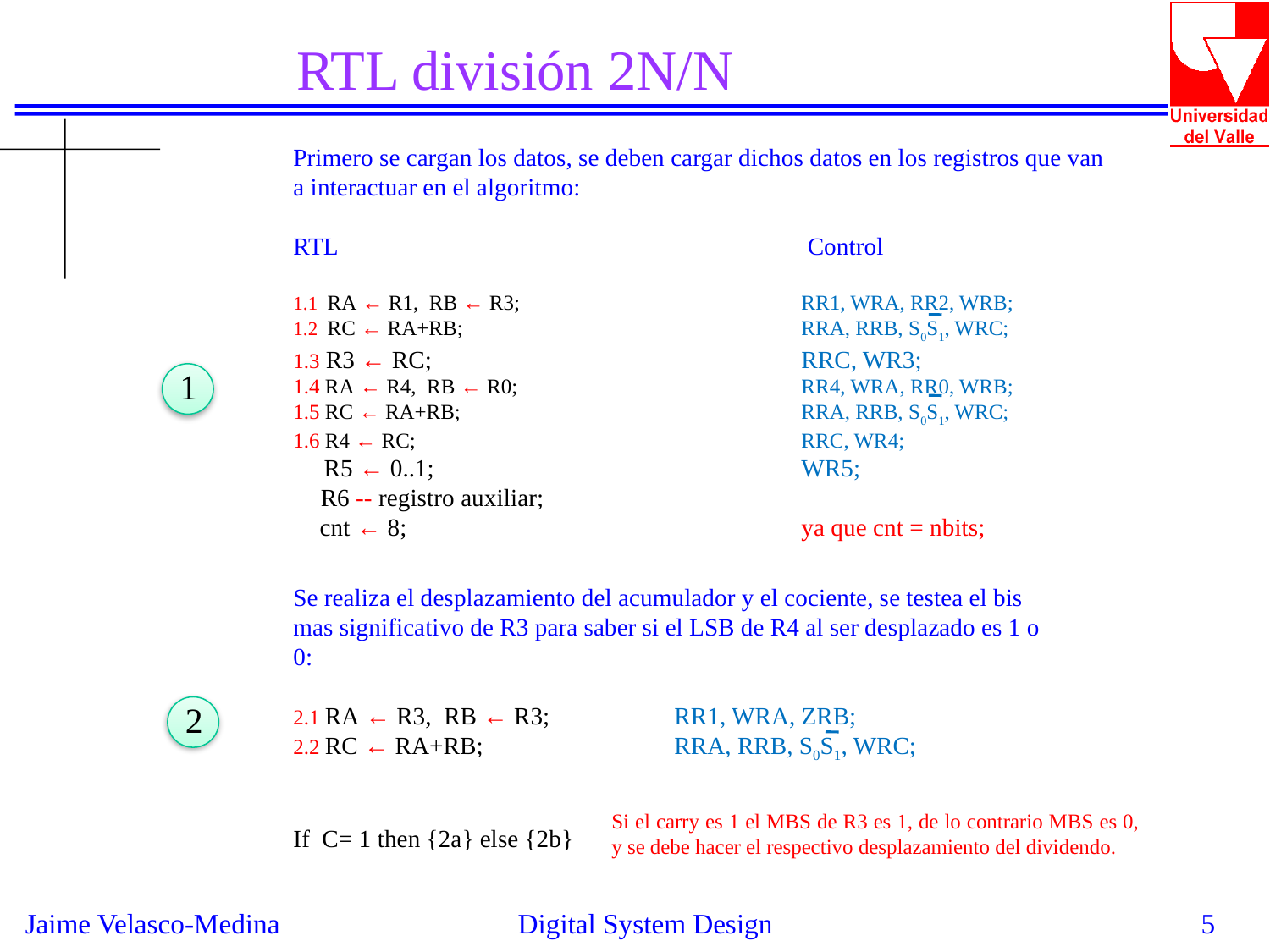

RTL división 2N/N
Primero se cargan los datos, se deben cargar dichos datos en los registros que van a interactuar en el algoritmo:

RTL				 Control

1.1  RA ← R1,  RB ← R3; 			RR1, WRA, RR2, WRB;
1.2  RC ← RA+RB;   	 		RRA, RRB, S0S1, WRC;
1.3 R3 ← RC;			RRC, WR3;
1.4 RA ← R4,  RB ← R0; 			RR4, WRA, RR0, WRB;
1.5 RC ← RA+RB;   	 		RRA, RRB, S0S1, WRC;
1.6 R4 ← RC;				RRC, WR4;
     R5 ← 0..1;			WR5;
     R6 -- registro auxiliar;
     cnt ← 8; 				ya que cnt = nbits;
1

Se realiza el desplazamiento del acumulador y el cociente, se testea el bis mas significativo de R3 para saber si el LSB de R4 al ser desplazado es 1 o 0:

2.1 RA ← R3,  RB ← R3; 	RR1, WRA, ZRB;
2.2 RC ← RA+RB;   	 	RRA, RRB, S0S1, WRC;

If  C= 1 then {2a} else {2b}
2

Si el carry es 1 el MBS de R3 es 1, de lo contrario MBS es 0, y se debe hacer el respectivo desplazamiento del dividendo.